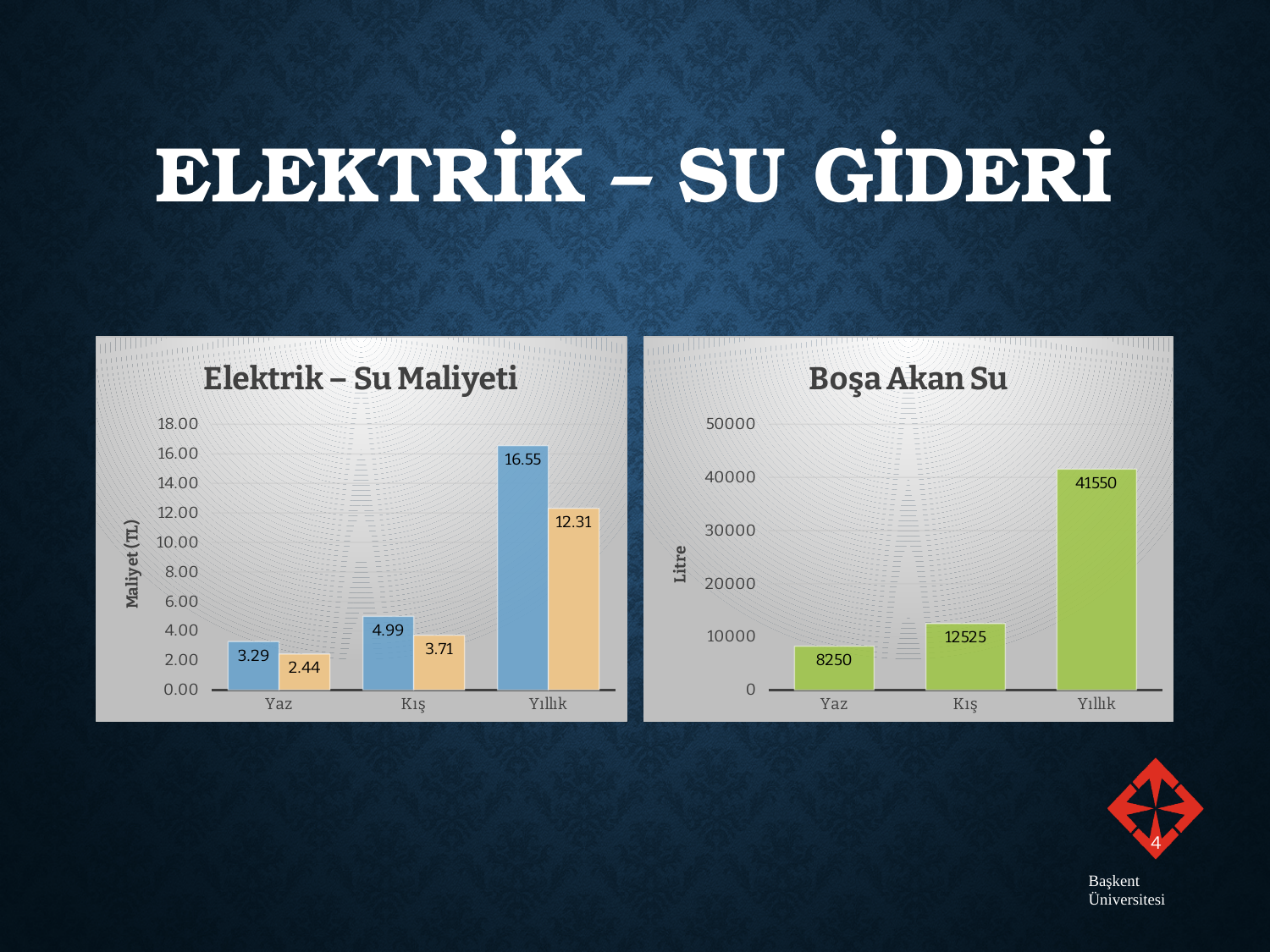

# elektrik – su gideri

### Chart: Elektrik – Su Maliyeti

| Category | Elektrik | Su |
|---|---|---|
| Yaz | 3.285333333333334 | 2.444475 |
| Kış | 4.987733333333335 | 3.7111575 |
| Yıllık | 16.546133333333337 | 12.311265 |

### Chart: Boşa Akan Su

| Category | Su |
|---|---|
| Yaz | 8250.000000000002 |
| Kış | 12525.000000000004 |
| Yıllık | 41550.000000000015 |
4